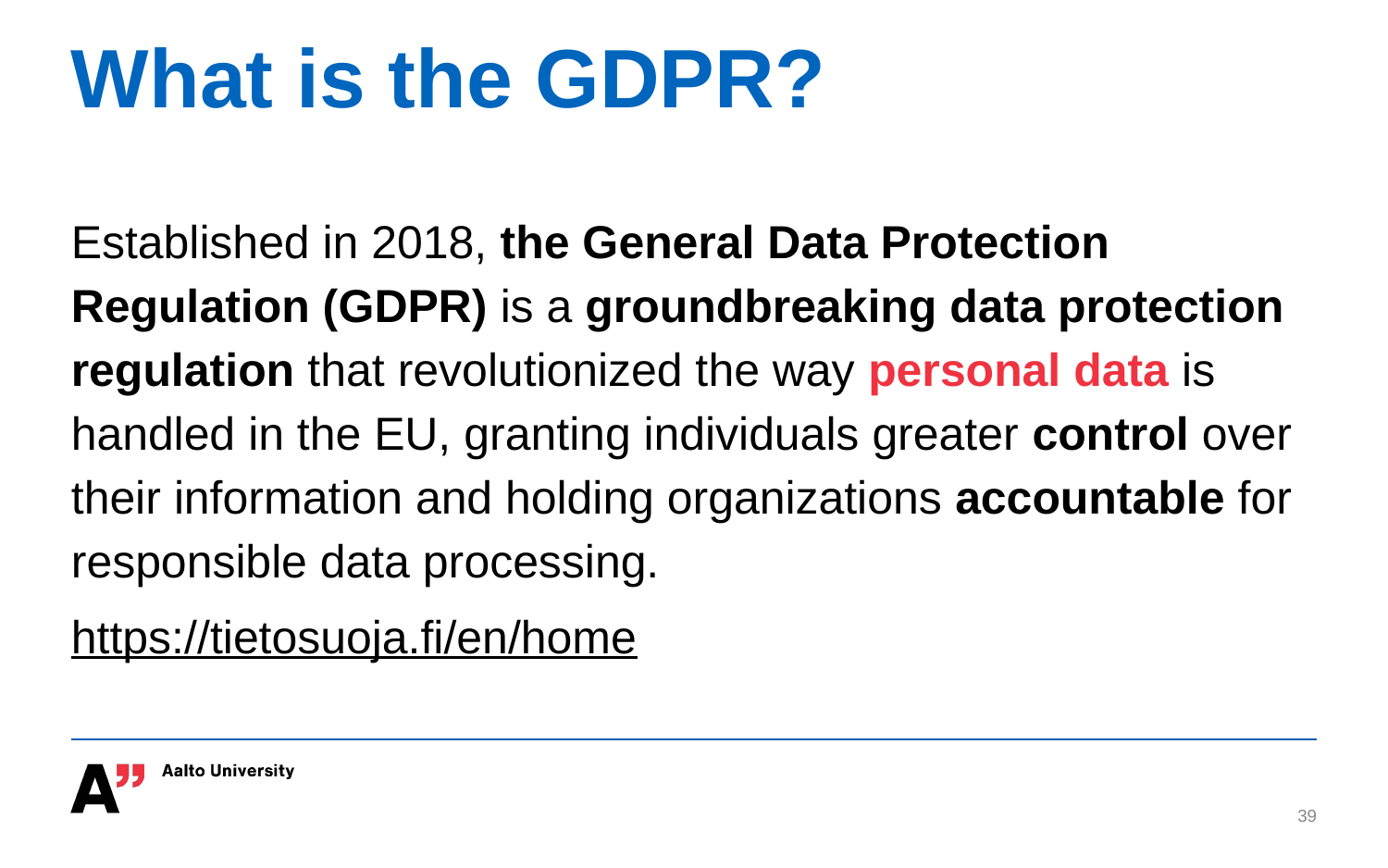

# What is the GDPR?

Established in 2018, the General Data Protection Regulation (GDPR) is a groundbreaking data protection regulation that revolutionized the way personal data is handled in the EU, granting individuals greater control over their information and holding organizations accountable for responsible data processing.
https://tietosuoja.fi/en/home

39